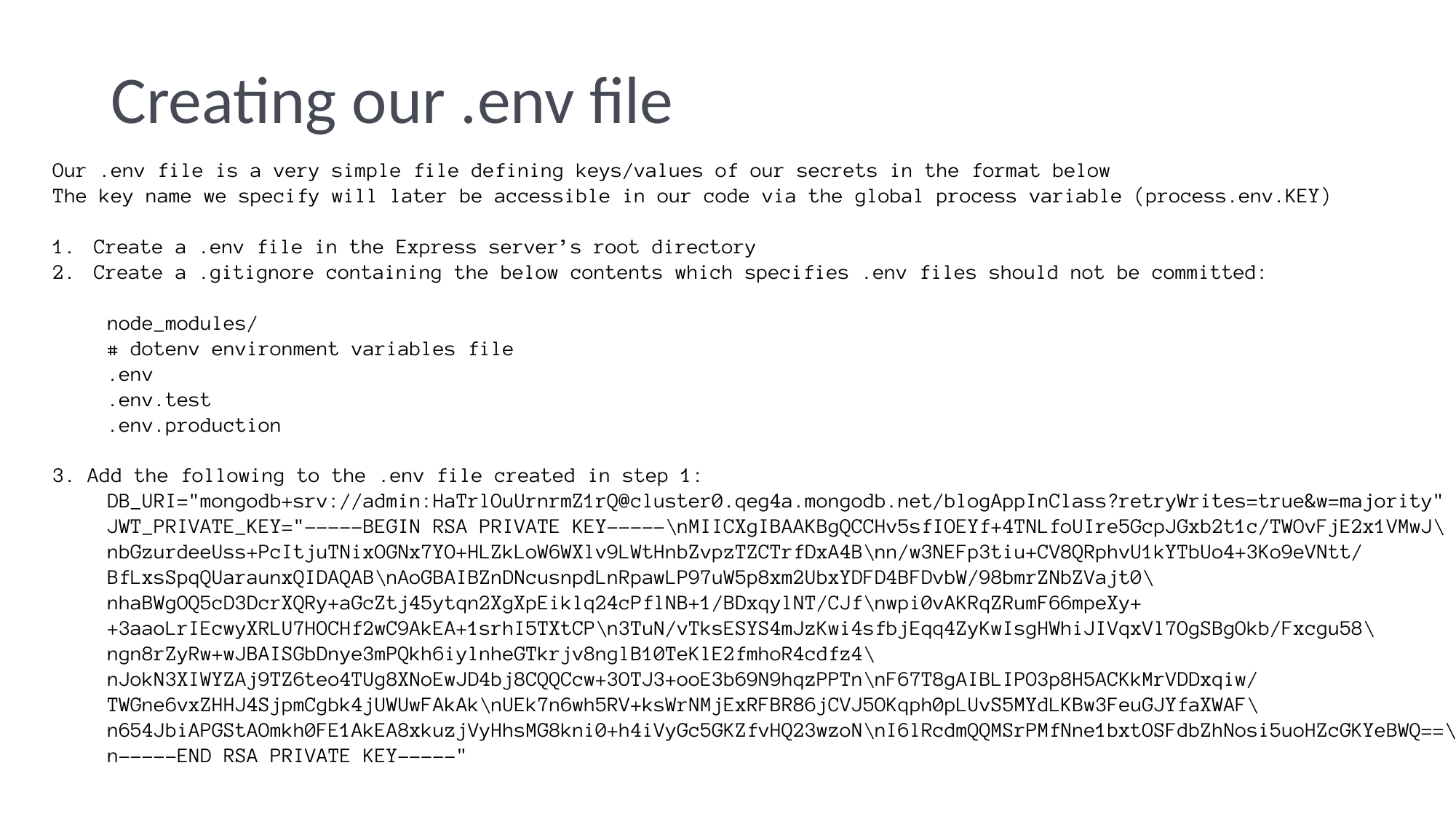

# Creating our .env file
Our .env file is a very simple file defining keys/values of our secrets in the format below
The key name we specify will later be accessible in our code via the global process variable (process.env.KEY)

Create a .env file in the Express server’s root directory
Create a .gitignore containing the below contents which specifies .env files should not be committed:

node_modules/
# dotenv environment variables file
.env
.env.test
.env.production

3. Add the following to the .env file created in step 1:
DB_URI="mongodb+srv://admin:HaTrlOuUrnrmZ1rQ@cluster0.qeg4a.mongodb.net/blogAppInClass?retryWrites=true&w=majority"
JWT_PRIVATE_KEY="-----BEGIN RSA PRIVATE KEY-----\nMIICXgIBAAKBgQCCHv5sfIOEYf+4TNLfoUIre5GcpJGxb2t1c/TWOvFjE2x1VMwJ\nbGzurdeeUss+PcItjuTNixOGNx7YO+HLZkLoW6WXlv9LWtHnbZvpzTZCTrfDxA4B\nn/w3NEFp3tiu+CV8QRphvU1kYTbUo4+3Ko9eVNtt/BfLxsSpqQUaraunxQIDAQAB\nAoGBAIBZnDNcusnpdLnRpawLP97uW5p8xm2UbxYDFD4BFDvbW/98bmrZNbZVajt0\nhaBWgOQ5cD3DcrXQRy+aGcZtj45ytqn2XgXpEiklq24cPflNB+1/BDxqylNT/CJf\nwpi0vAKRqZRumF66mpeXy++3aaoLrIEcwyXRLU7HOCHf2wC9AkEA+1srhI5TXtCP\n3TuN/vTksESYS4mJzKwi4sfbjEqq4ZyKwIsgHWhiJIVqxVl7OgSBgOkb/Fxcgu58\ngn8rZyRw+wJBAISGbDnye3mPQkh6iylnheGTkrjv8nglB10TeKlE2fmhoR4cdfz4\nJokN3XIWYZAj9TZ6teo4TUg8XNoEwJD4bj8CQQCcw+3OTJ3+ooE3b69N9hqzPPTn\nF67T8gAIBLIPO3p8H5ACKkMrVDDxqiw/TWGne6vxZHHJ4SjpmCgbk4jUWUwFAkAk\nUEk7n6wh5RV+ksWrNMjExRFBR86jCVJ5OKqph0pLUvS5MYdLKBw3FeuGJYfaXWAF\n654JbiAPGStAOmkh0FE1AkEA8xkuzjVyHhsMG8kni0+h4iVyGc5GKZfvHQ23wzoN\nI6lRcdmQQMSrPMfNne1bxtOSFdbZhNosi5uoHZcGKYeBWQ==\n-----END RSA PRIVATE KEY-----"